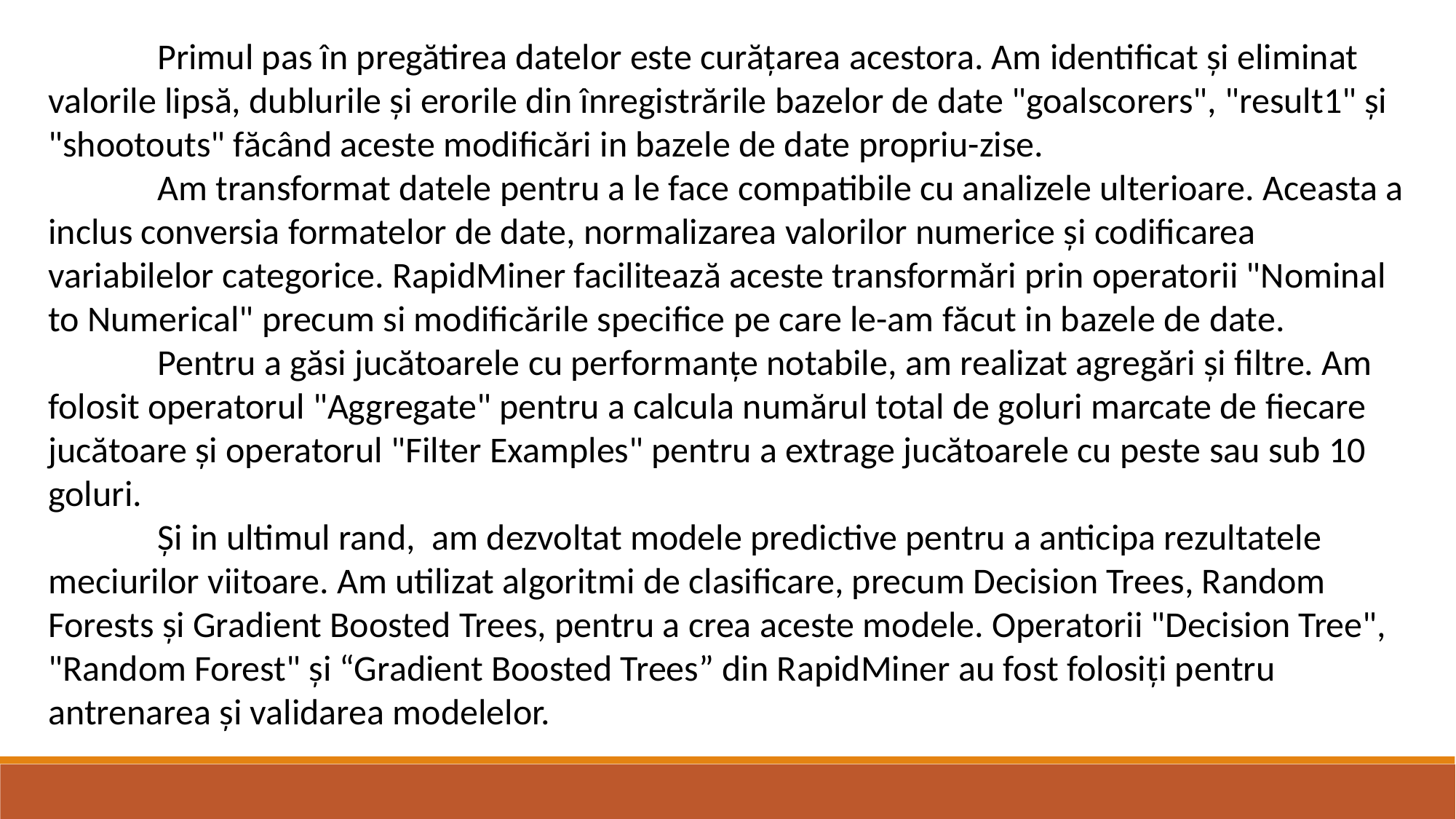

Primul pas în pregătirea datelor este curățarea acestora. Am identificat și eliminat valorile lipsă, dublurile și erorile din înregistrările bazelor de date "goalscorers", "result1" și "shootouts" făcând aceste modificări in bazele de date propriu-zise.
	Am transformat datele pentru a le face compatibile cu analizele ulterioare. Aceasta a inclus conversia formatelor de date, normalizarea valorilor numerice și codificarea variabilelor categorice. RapidMiner facilitează aceste transformări prin operatorii "Nominal to Numerical" precum si modificările specifice pe care le-am făcut in bazele de date.
	Pentru a găsi jucătoarele cu performanțe notabile, am realizat agregări și filtre. Am folosit operatorul "Aggregate" pentru a calcula numărul total de goluri marcate de fiecare jucătoare și operatorul "Filter Examples" pentru a extrage jucătoarele cu peste sau sub 10 goluri.
 	Și in ultimul rand,  am dezvoltat modele predictive pentru a anticipa rezultatele meciurilor viitoare. Am utilizat algoritmi de clasificare, precum Decision Trees, Random Forests și Gradient Boosted Trees, pentru a crea aceste modele. Operatorii "Decision Tree", "Random Forest" și “Gradient Boosted Trees” din RapidMiner au fost folosiți pentru antrenarea și validarea modelelor.